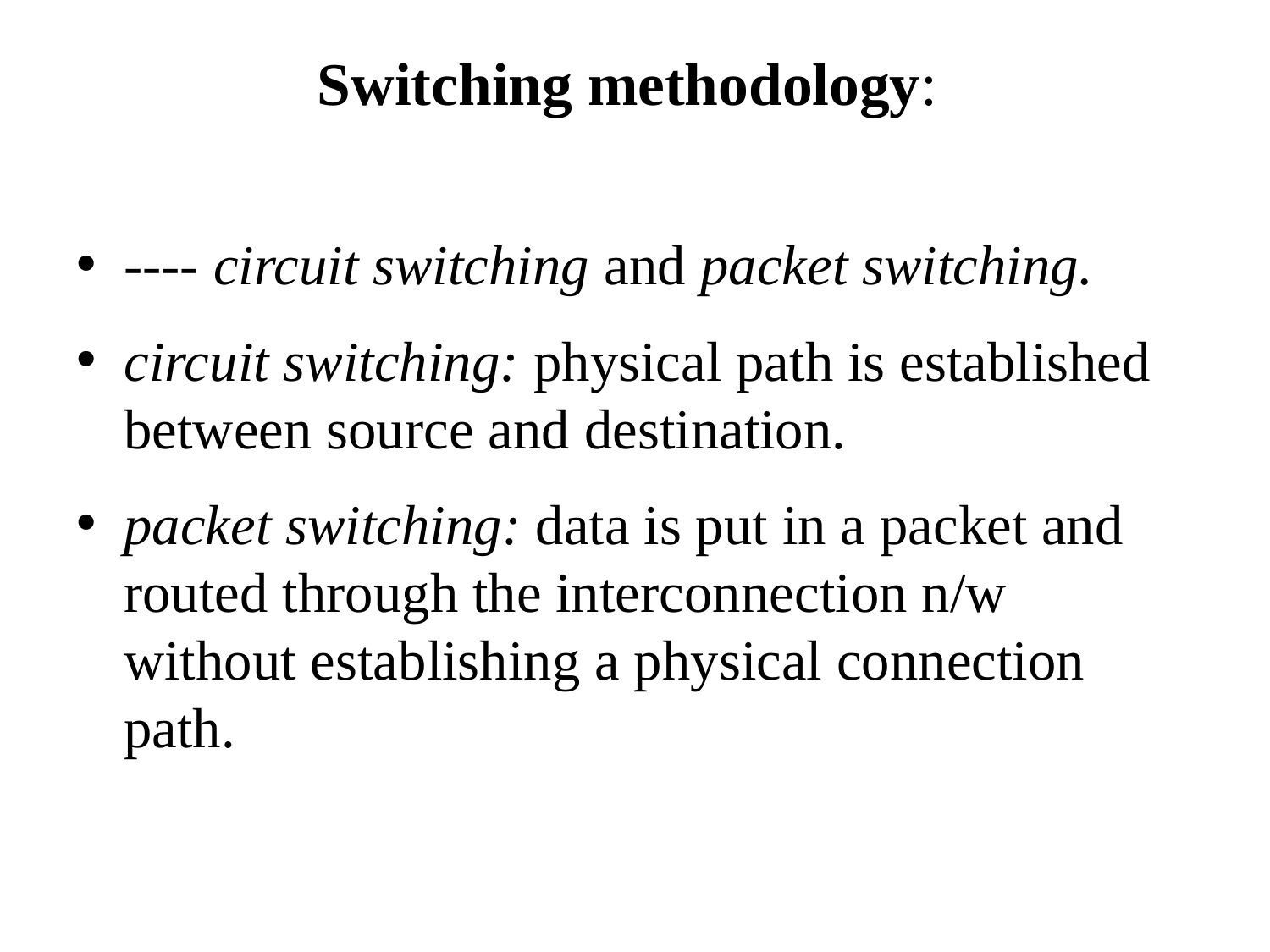

# Switching methodology:
---- circuit switching and packet switching.
circuit switching: physical path is established between source and destination.
packet switching: data is put in a packet and routed through the interconnection n/w without establishing a physical connection path.